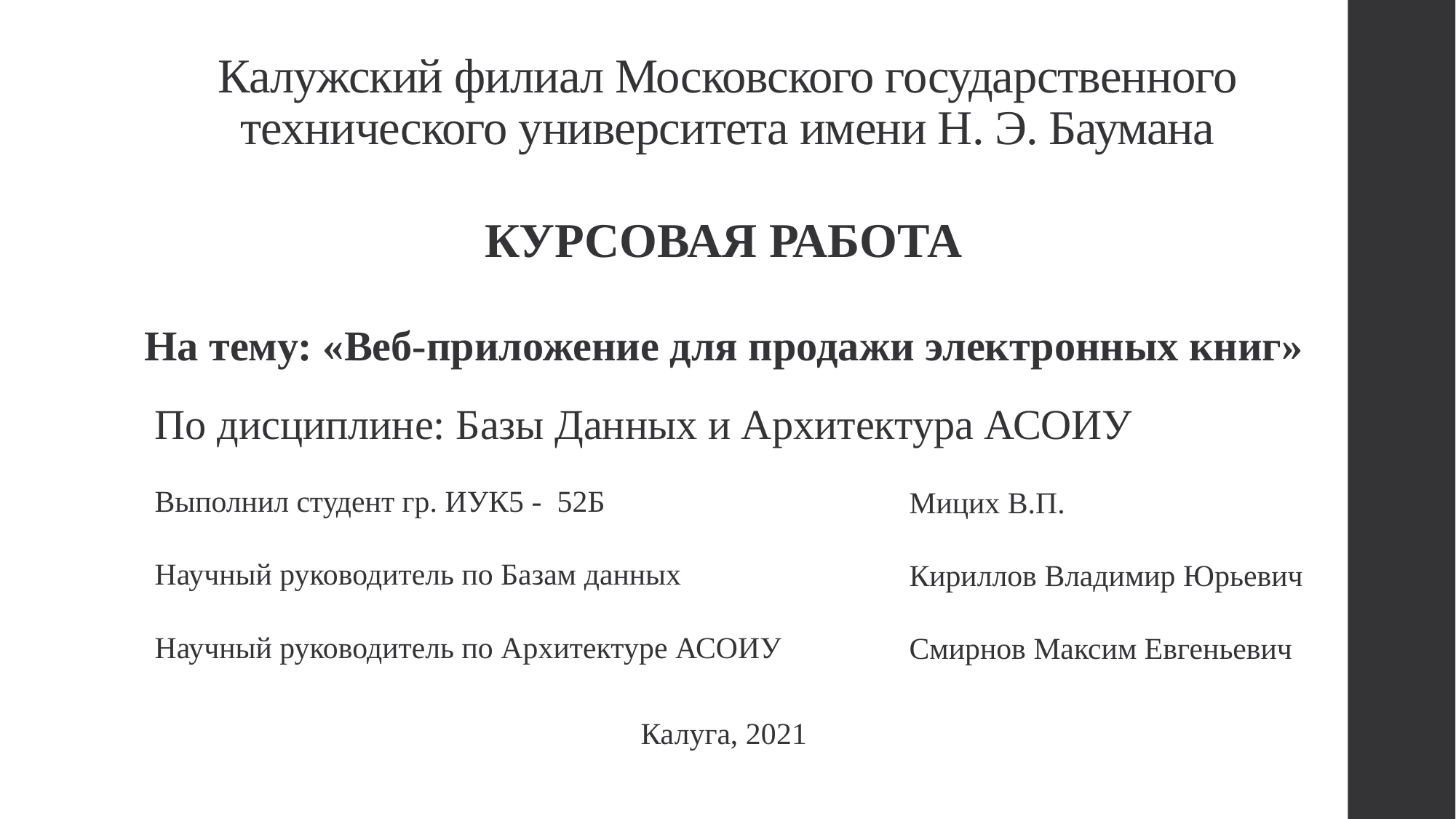

# Калужский филиал Московского государственного технического университета имени Н. Э. Баумана
КУРСОВАЯ РАБОТА
На тему: «Веб-приложение для продажи электронных книг»

По дисциплине: Базы Данных и Архитектура АСОИУ

Выполнил студент гр. ИУК5 -  52Б
Научный руководитель по Базам данных

Научный руководитель по Архитектуре АСОИУ
Мицих В.П.
Кириллов Владимир Юрьевич

Смирнов Максим Евгеньевич
Калуга, 2021